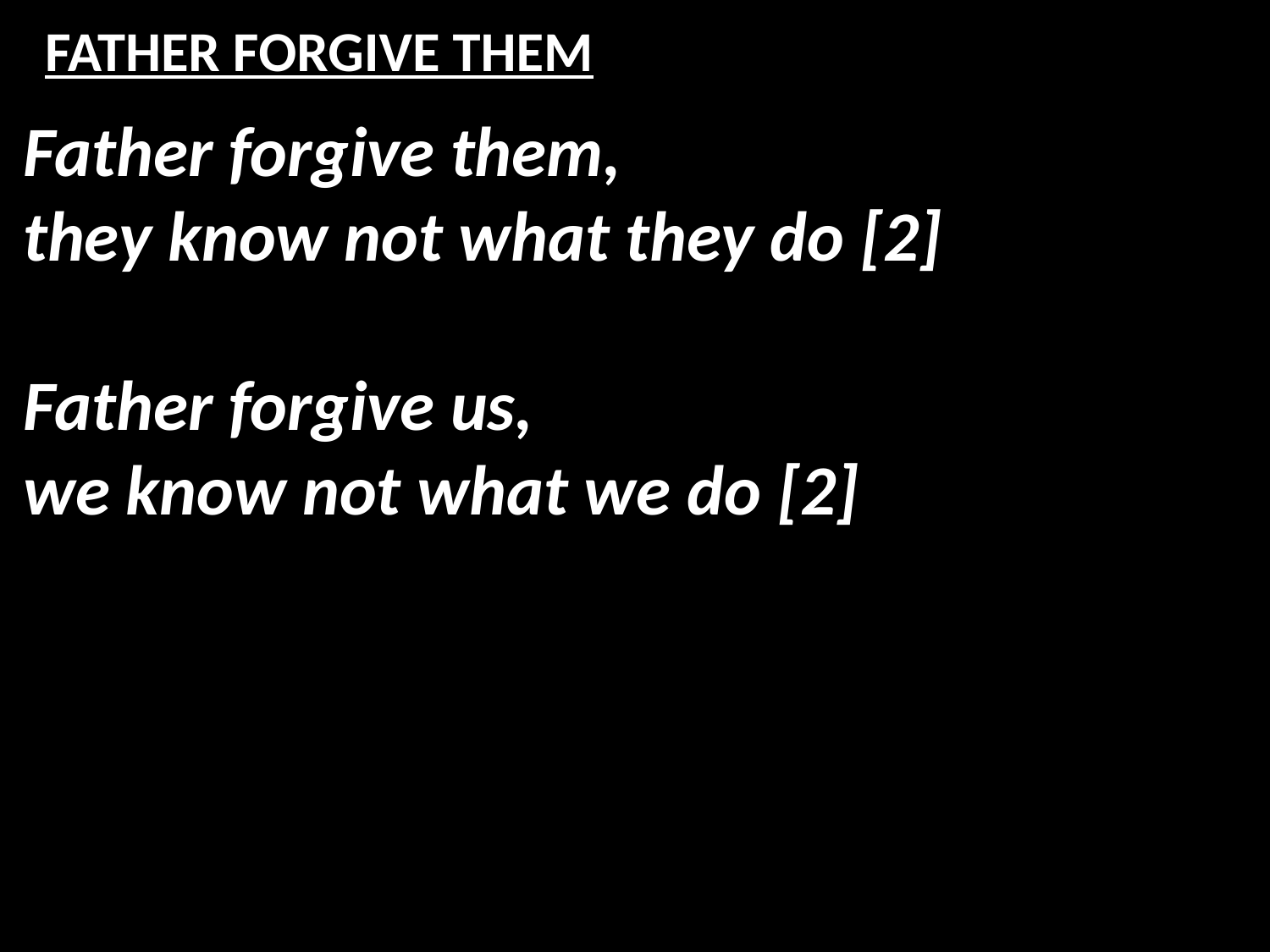

# FATHER FORGIVE THEM
Father forgive them,
they know not what they do [2]

Father forgive us,
we know not what we do [2]